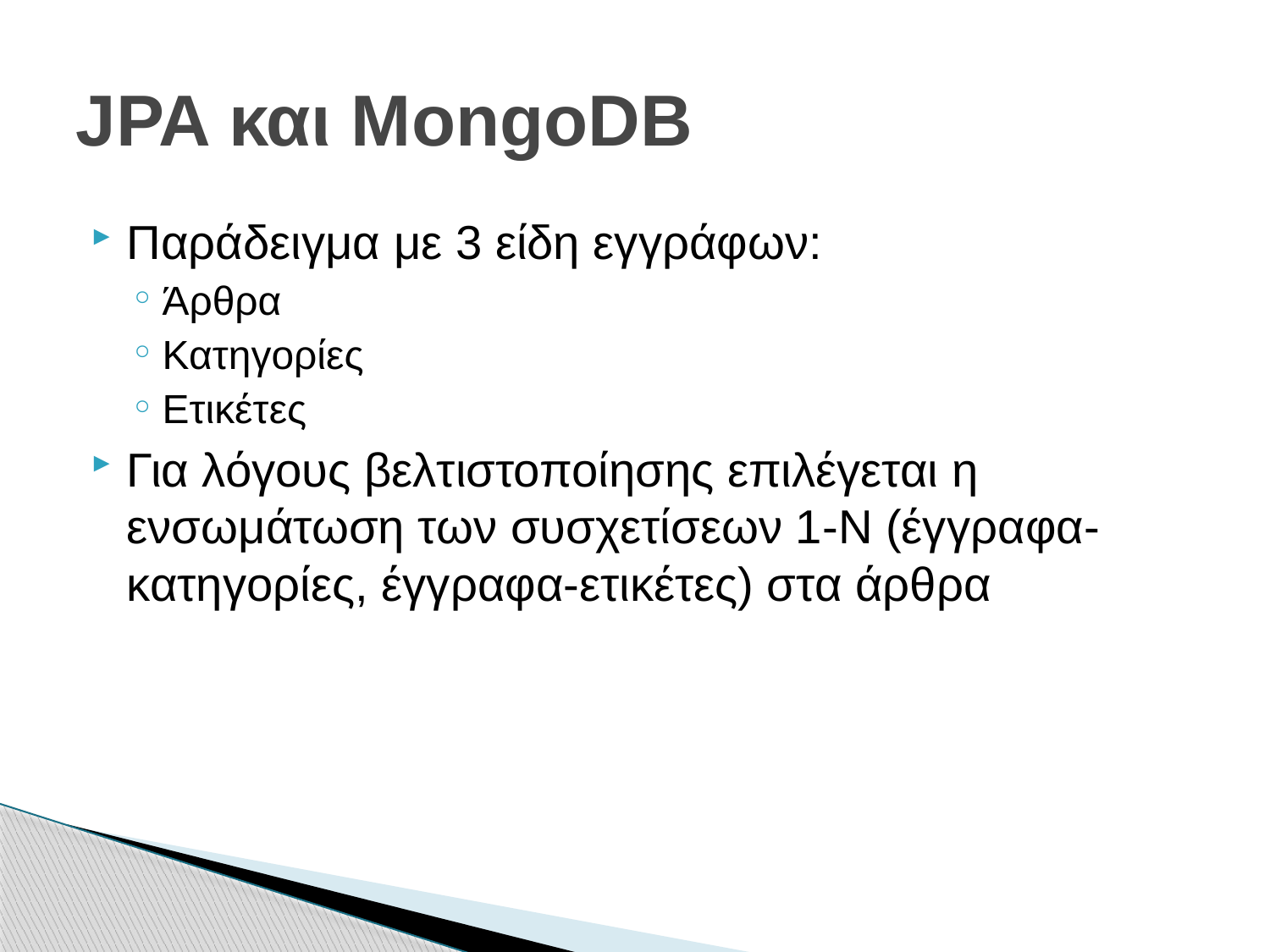

# JPA και MongoDB
Παράδειγμα με 3 είδη εγγράφων:
Άρθρα
Κατηγορίες
Ετικέτες
Για λόγους βελτιστοποίησης επιλέγεται η ενσωμάτωση των συσχετίσεων 1-Ν (έγγραφα-κατηγορίες, έγγραφα-ετικέτες) στα άρθρα